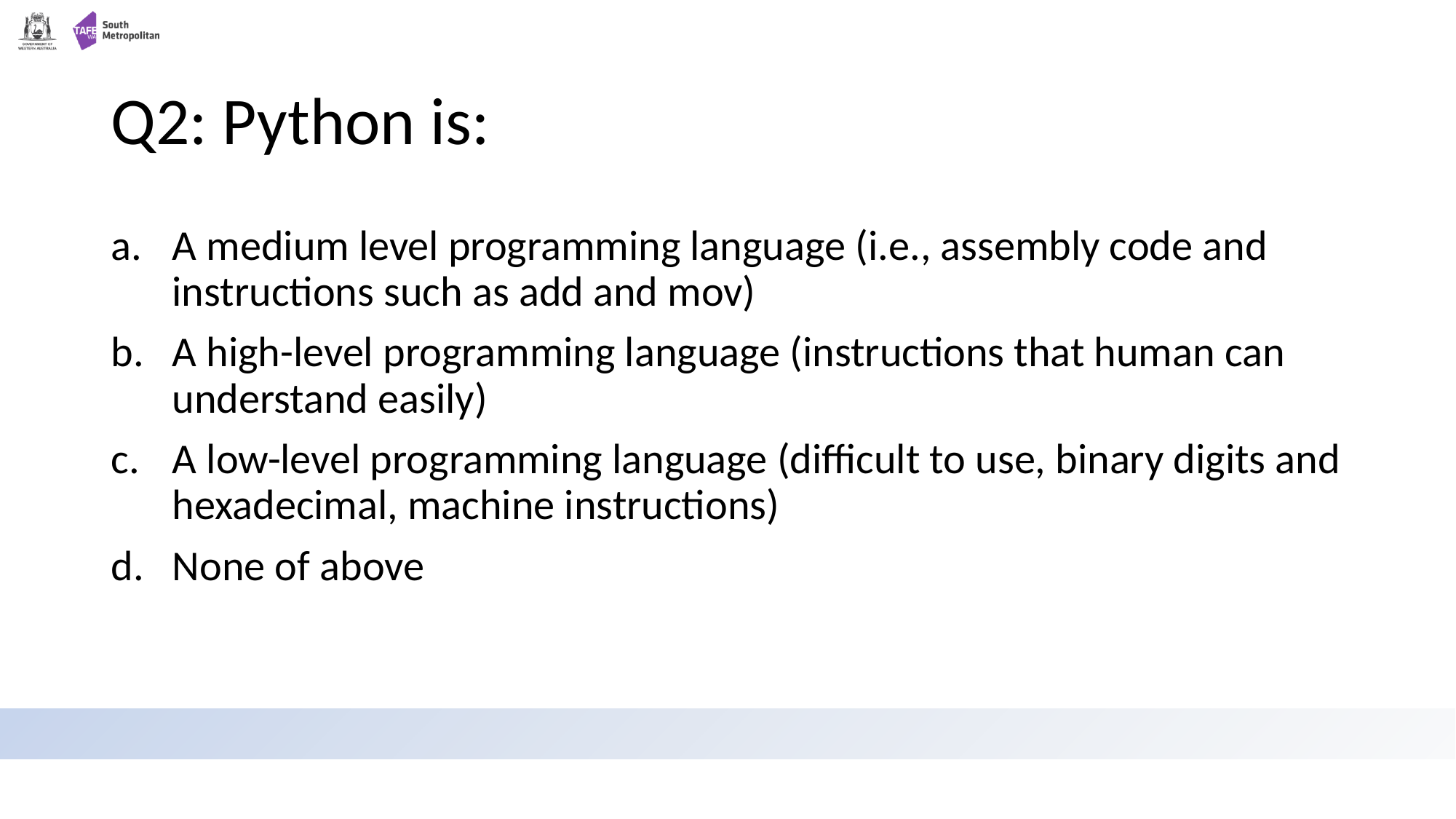

# Q2: Python is:
A medium level programming language (i.e., assembly code and instructions such as add and mov)
A high-level programming language (instructions that human can understand easily)
A low-level programming language (difficult to use, binary digits and hexadecimal, machine instructions)
None of above